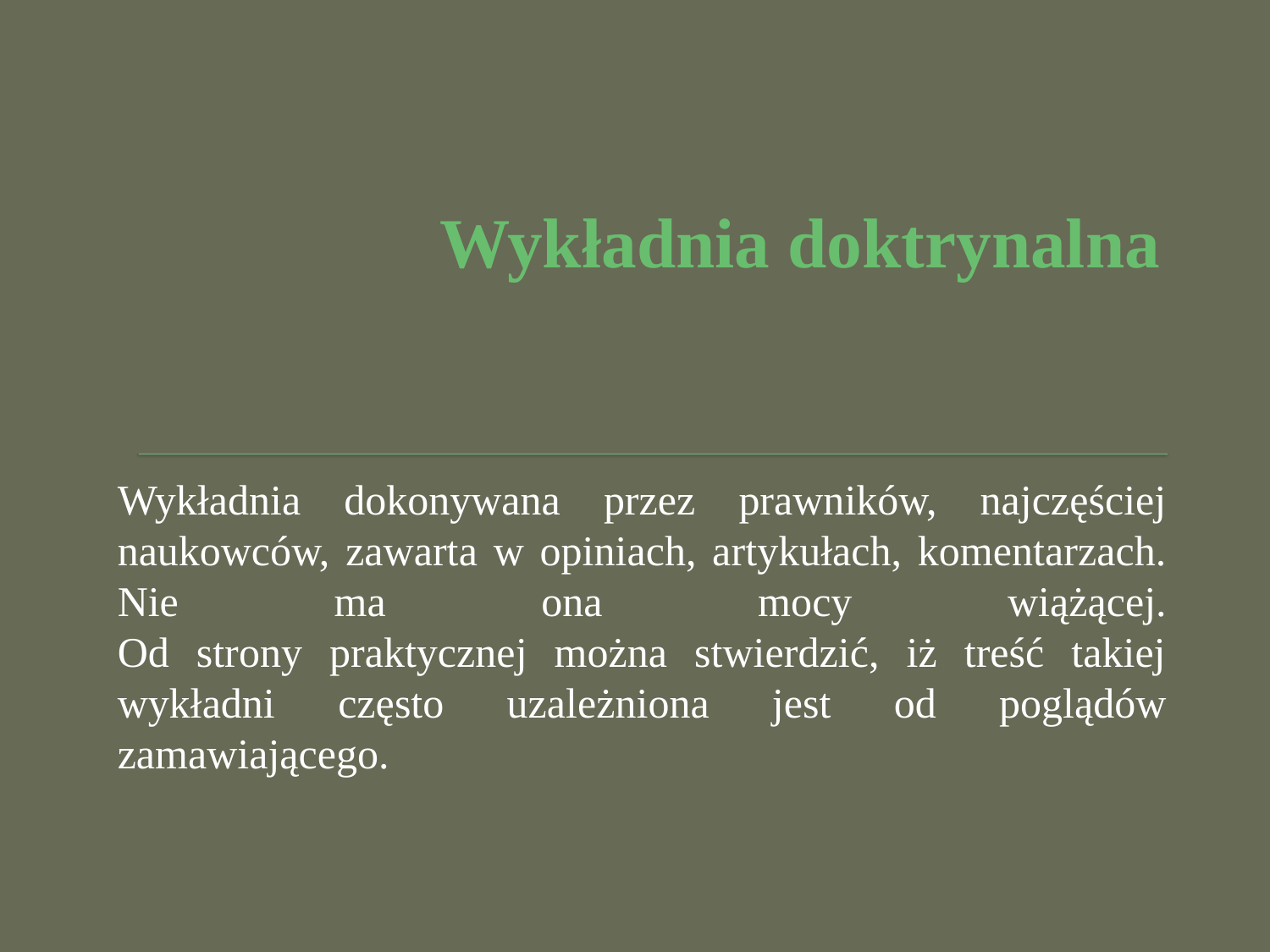

# Wykładnia doktrynalna
Wykładnia dokonywana przez prawników, najczęściej naukowców, zawarta w opiniach, artykułach, komentarzach. Nie ma ona mocy wiążącej.
Od strony praktycznej można stwierdzić, iż treść takiej wykładni często uzależniona jest od poglądów zamawiającego.